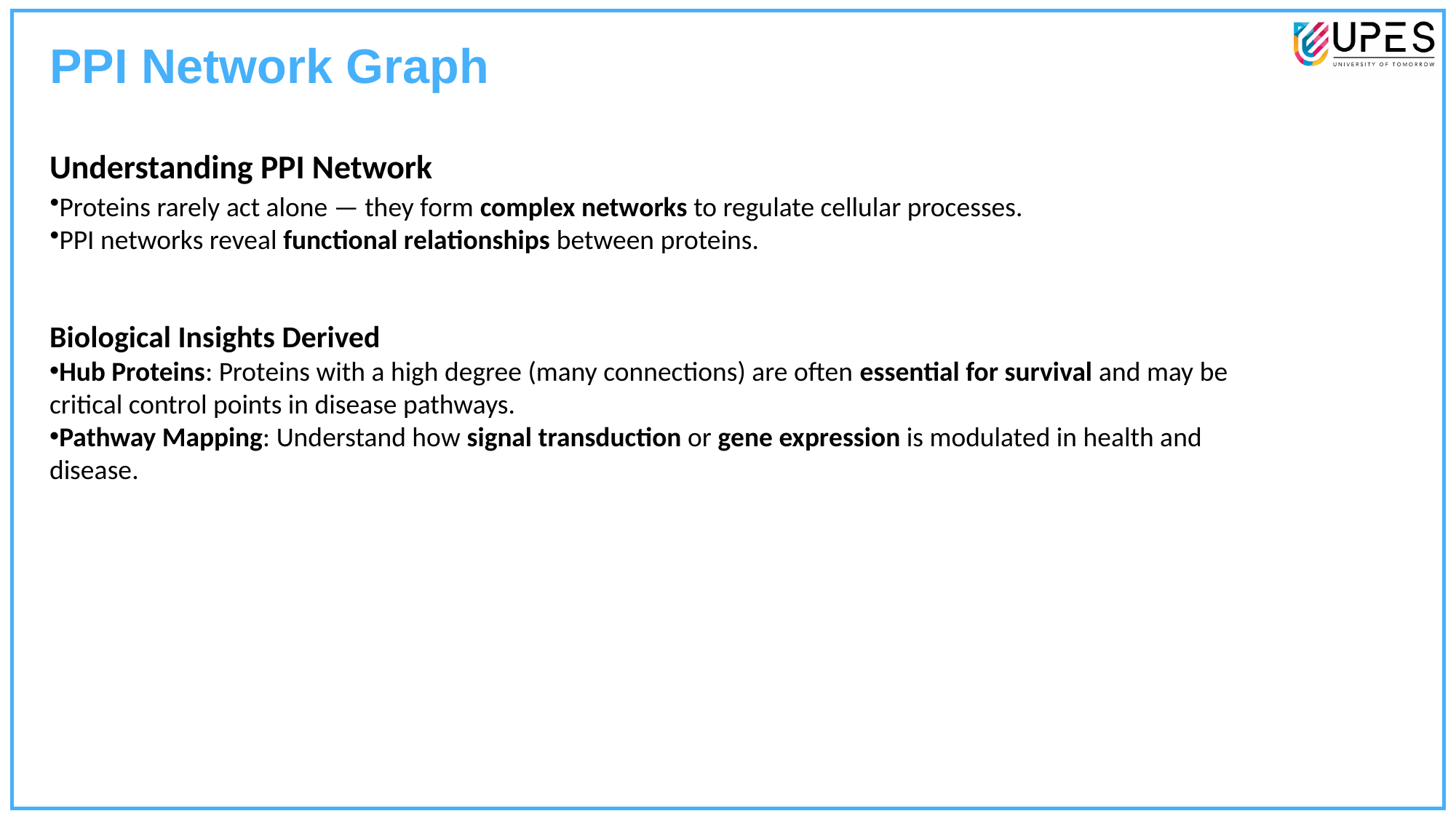

PPI Network Graph
Understanding PPI Network
Proteins rarely act alone — they form complex networks to regulate cellular processes.
PPI networks reveal functional relationships between proteins.
Biological Insights Derived
Hub Proteins: Proteins with a high degree (many connections) are often essential for survival and may be critical control points in disease pathways.
Pathway Mapping: Understand how signal transduction or gene expression is modulated in health and disease.